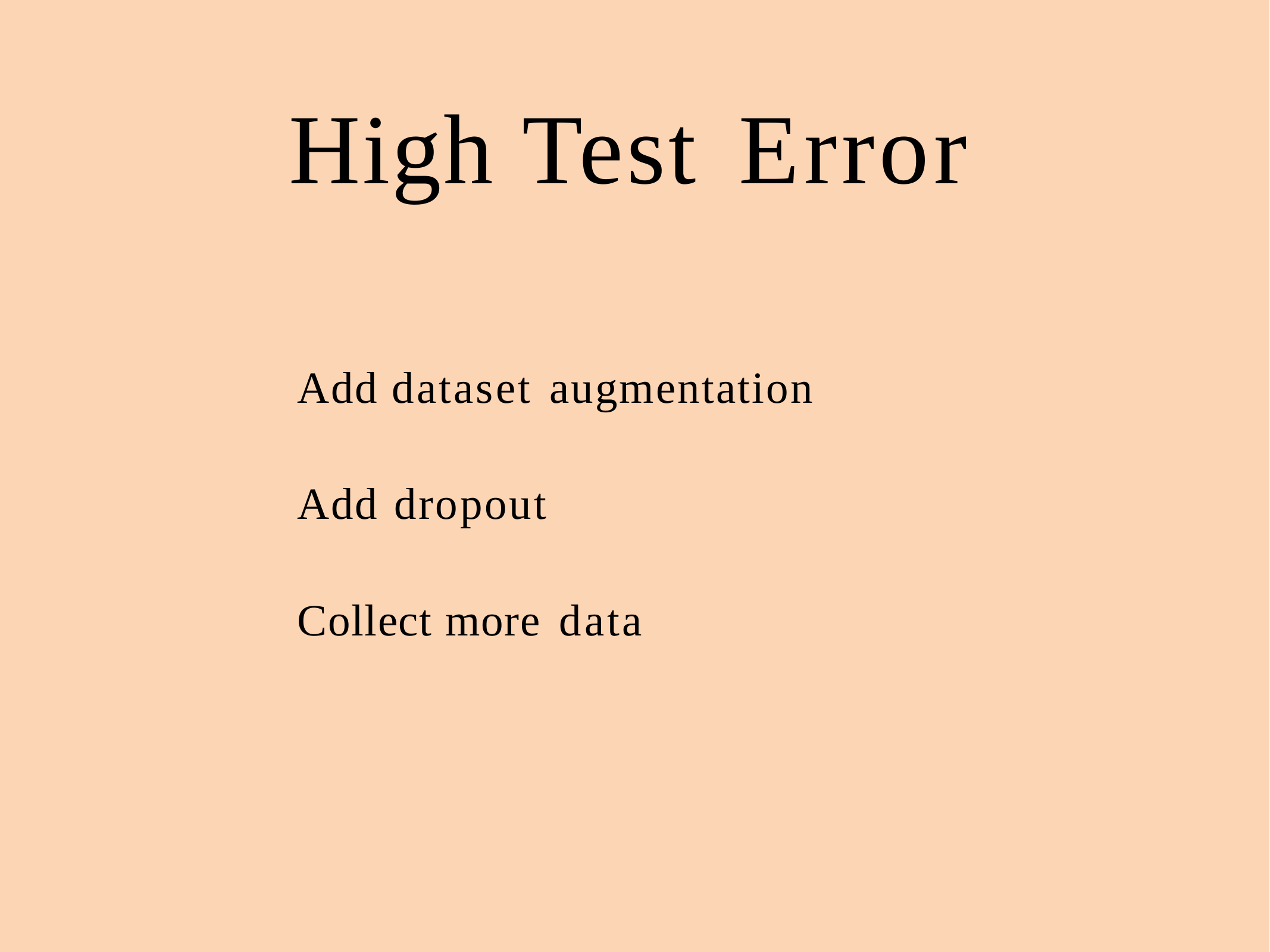

# High Test Error
Add dataset augmentation

Add dropout

Collect more data